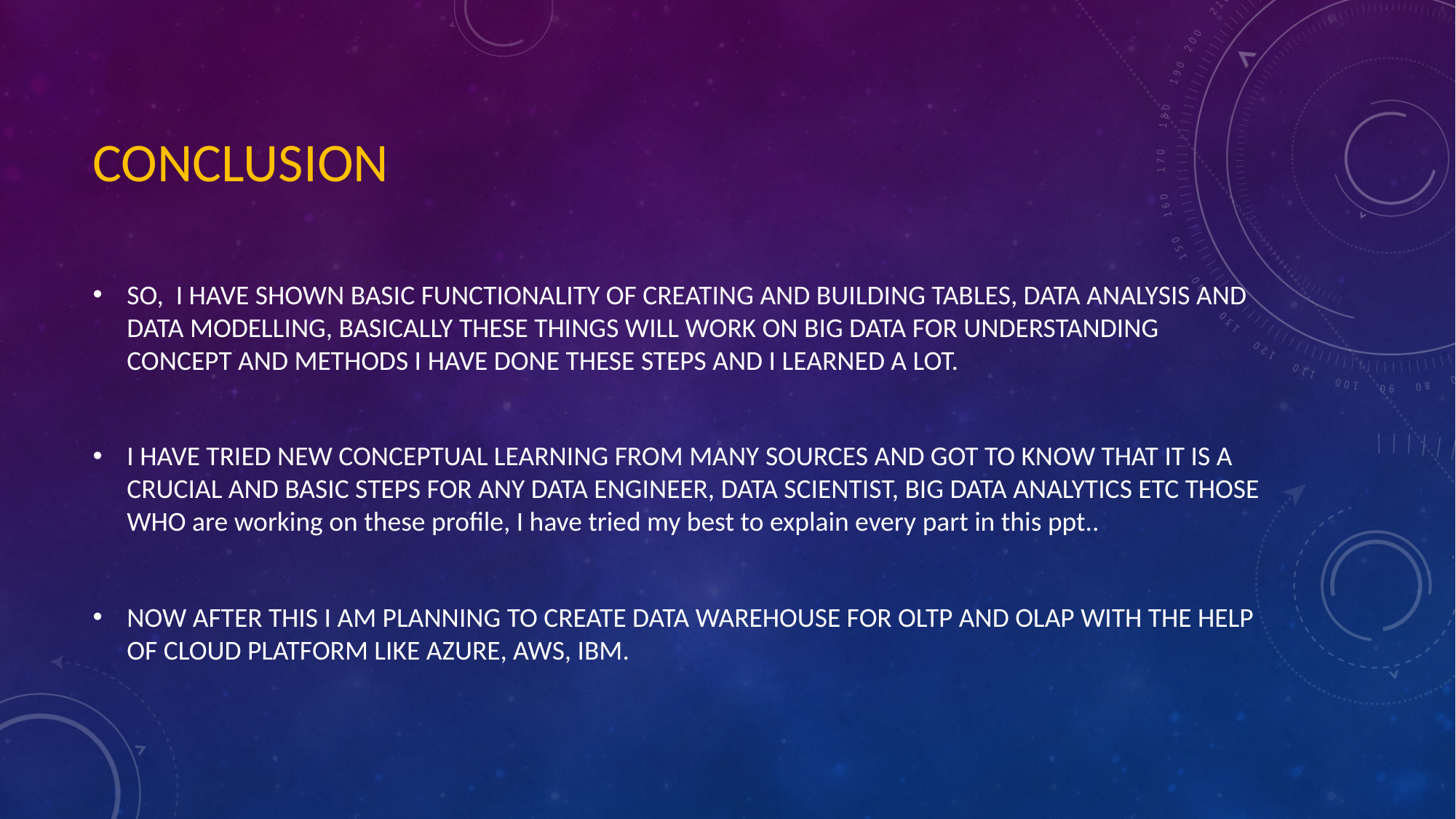

# CONCLUSION
SO,  I HAVE SHOWN BASIC FUNCTIONALITY OF CREATING AND BUILDING TABLES, DATA ANALYSIS AND DATA MODELLING, BASICALLY THESE THINGS WILL WORK ON BIG DATA FOR UNDERSTANDING CONCEPT AND METHODS I HAVE DONE THESE STEPS AND I LEARNED A LOT.

I HAVE TRIED NEW CONCEPTUAL LEARNING FROM MANY SOURCES AND GOT TO KNOW THAT IT IS A CRUCIAL AND BASIC STEPS FOR ANY DATA ENGINEER, DATA SCIENTIST, BIG DATA ANALYTICS ETC THOSE WHO are working on these profile, I have tried my best to explain every part in this ppt..

NOW AFTER THIS I AM PLANNING TO CREATE DATA WAREHOUSE FOR OLTP AND OLAP WITH THE HELP OF CLOUD PLATFORM LIKE AZURE, AWS, IBM.